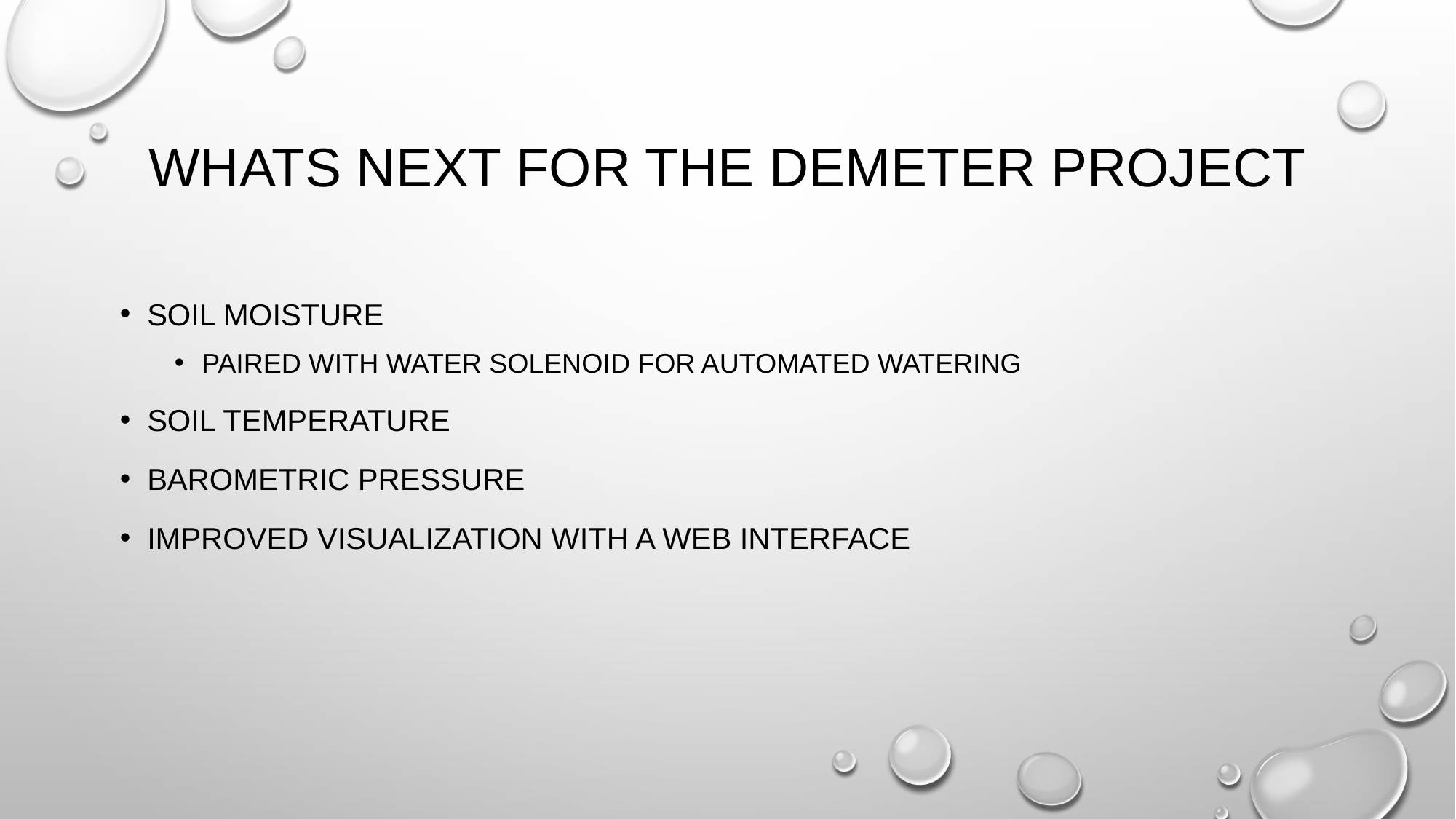

# Whats next for the demeter project
Soil moisture
Paired with water solenoid for automated watering
Soil temperature
Barometric pressure
Improved visualization with a web interface